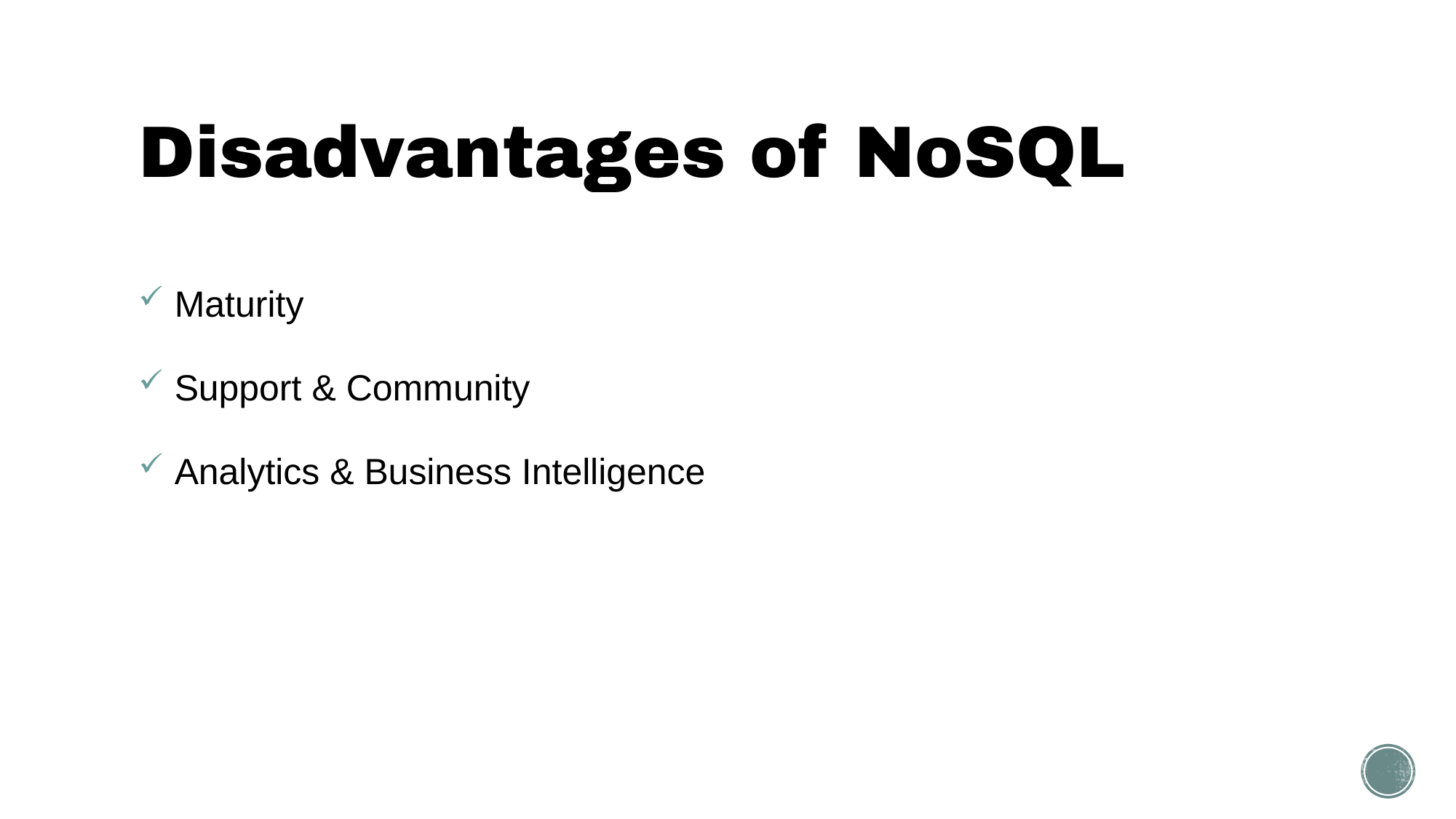

# Disadvantages of NoSQL
 Maturity
 Support & Community
 Analytics & Business Intelligence